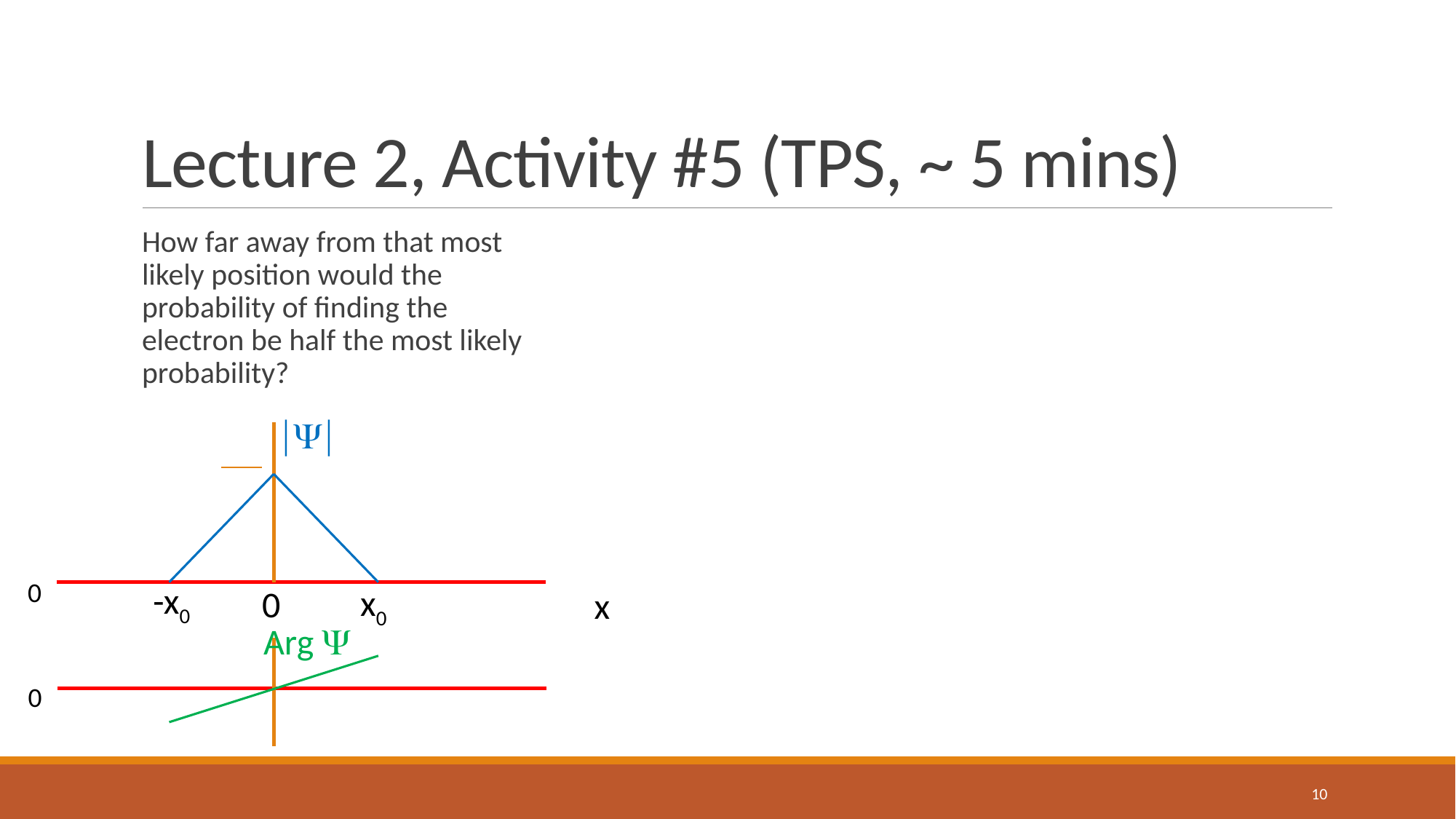

# Lecture 2, Activity #5 (TPS, ~ 5 mins)
How far away from that most likely position would the probability of finding the electron be half the most likely probability?

|Ψ|
-x0
x0
0
x
Arg Ψ
0
0

10